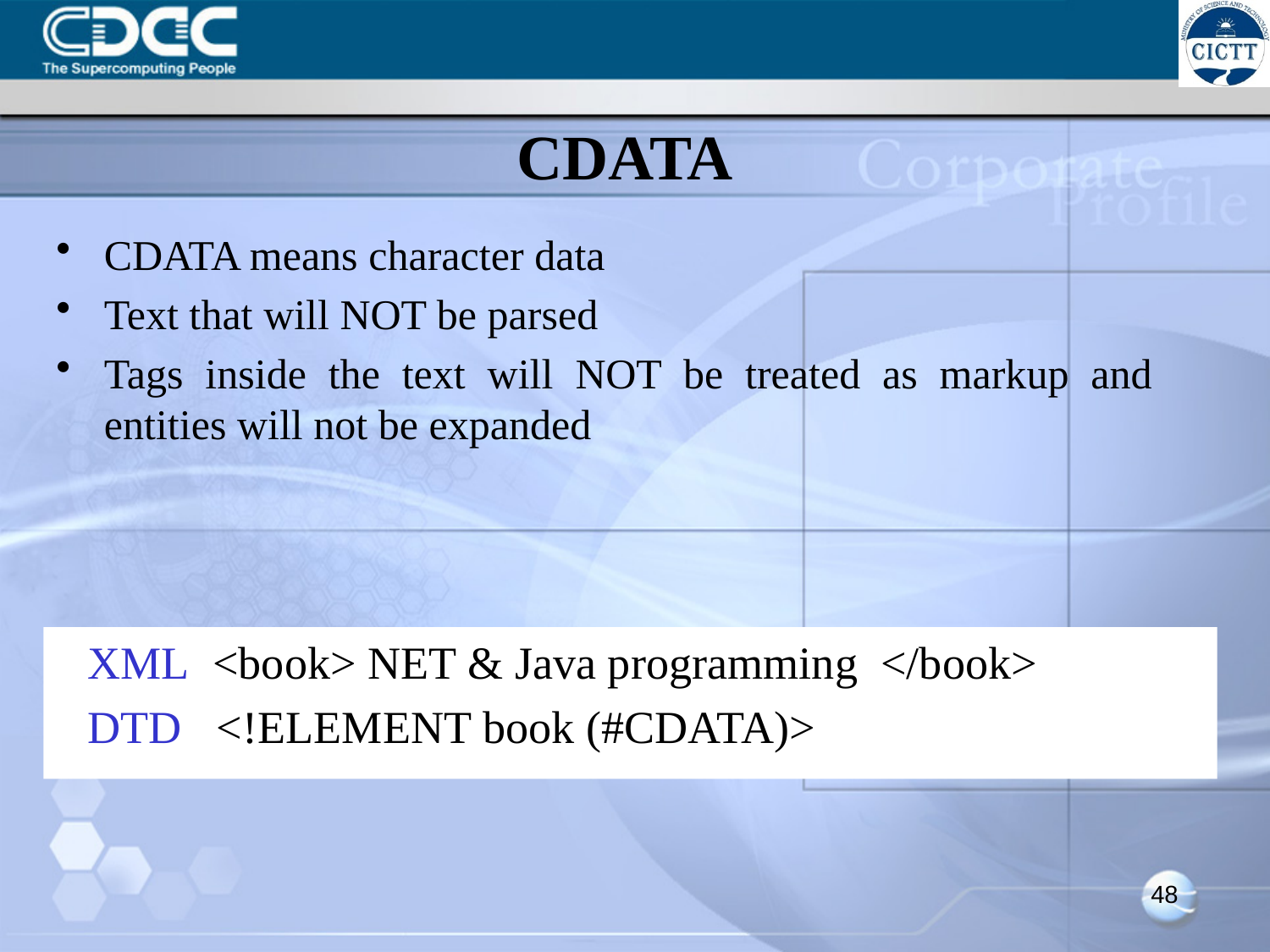

# CDATA
CDATA means character data
Text that will NOT be parsed
Tags inside the text will NOT be treated as markup and entities will not be expanded
XML  <book> NET & Java programming  </book>
DTD   <!ELEMENT book (#CDATA)>